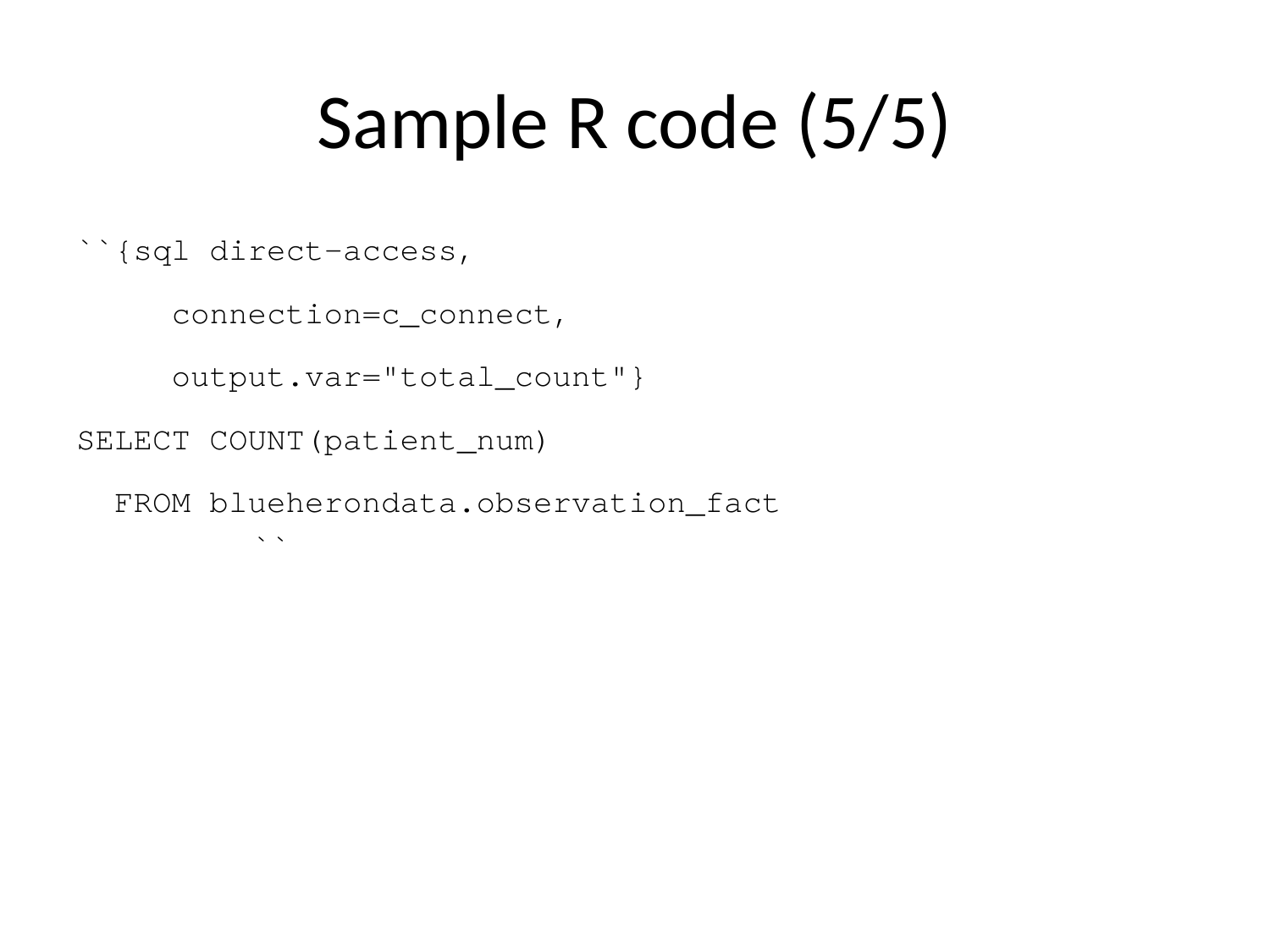

# Sample R code (5/5)
``{sql direct-access,
     connection=c_connect,
     output.var="total_count"}
SELECT COUNT(patient_num)
  FROM blueherondata.observation_fact
``